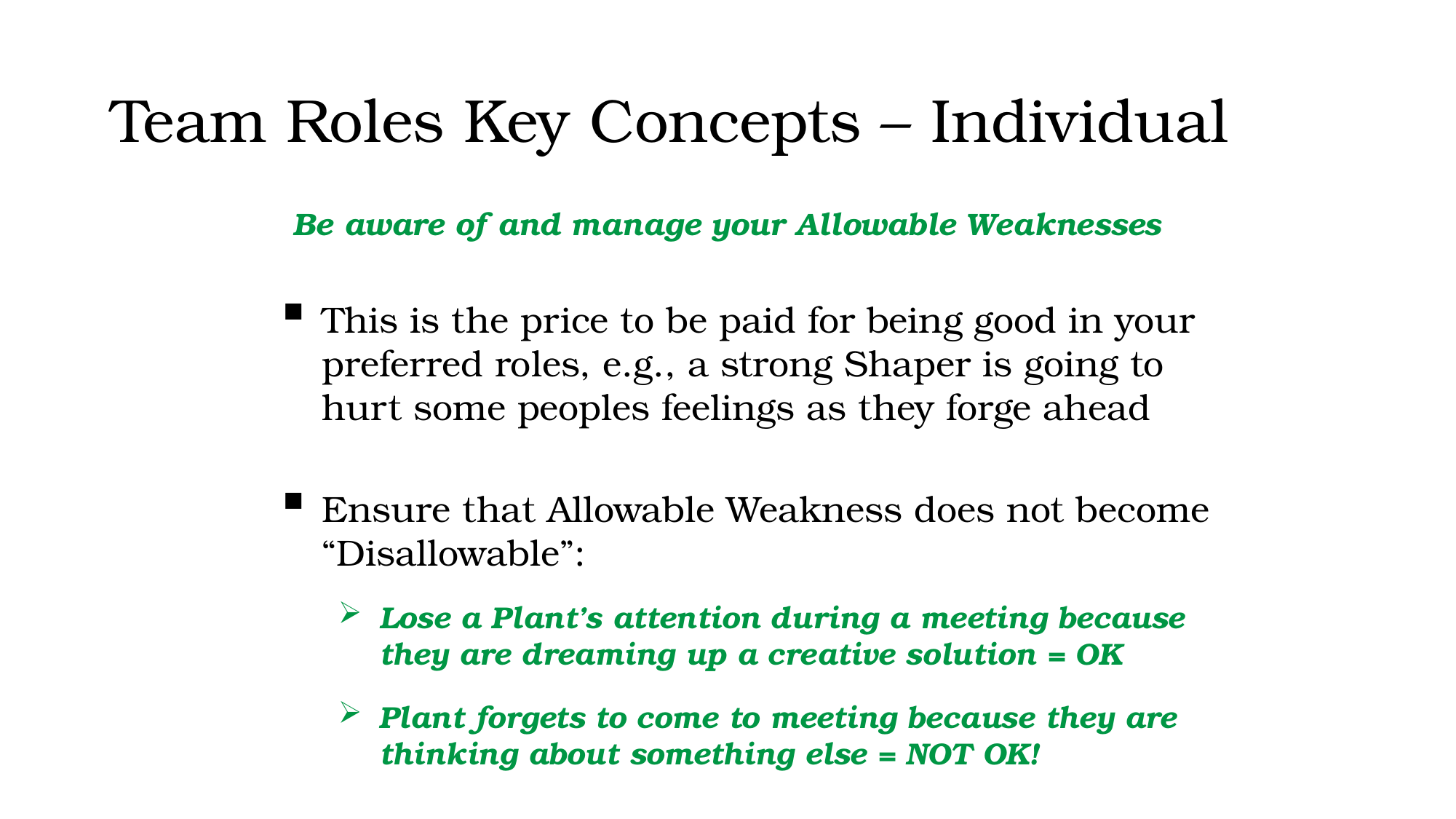

# Team Roles Key Concepts – Individual
Be aware of and manage your Allowable Weaknesses
This is the price to be paid for being good in your preferred roles, e.g., a strong Shaper is going to hurt some peoples feelings as they forge ahead

Ensure that Allowable Weakness does not become “Disallowable”:
Lose a Plant’s attention during a meeting because they are dreaming up a creative solution = OK
Plant forgets to come to meeting because they are thinking about something else = NOT OK!